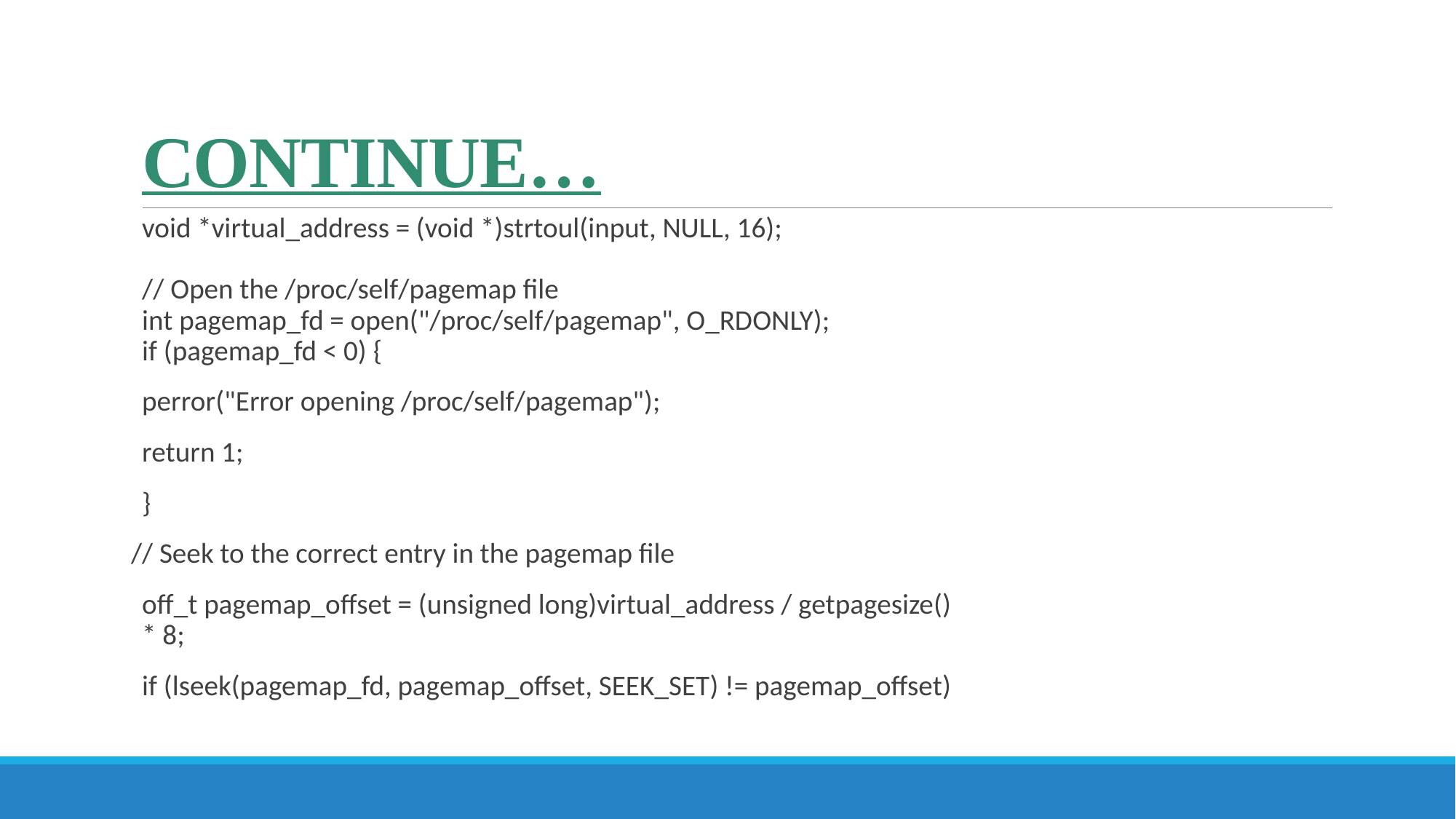

# CONTINUE…
void *virtual_address = (void *)strtoul(input, NULL, 16);
// Open the /proc/self/pagemap file
int pagemap_fd = open("/proc/self/pagemap", O_RDONLY);
if (pagemap_fd < 0) {
perror("Error opening /proc/self/pagemap");
return 1;
}
// Seek to the correct entry in the pagemap file
off_t pagemap_offset = (unsigned long)virtual_address / getpagesize() * 8;
if (lseek(pagemap_fd, pagemap_offset, SEEK_SET) != pagemap_offset)